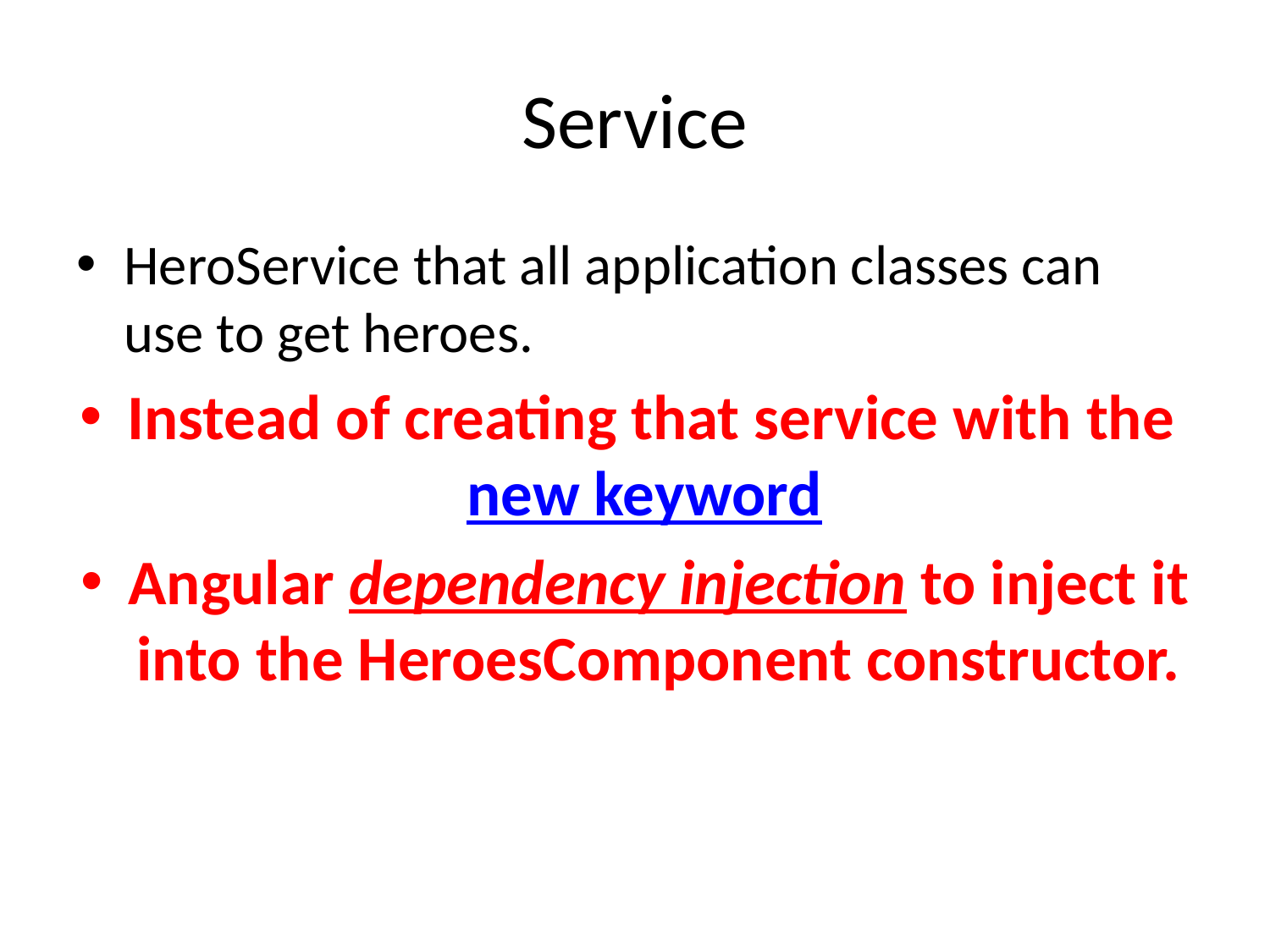

# Service
HeroService that all application classes can use to get heroes.
Instead of creating that service with the new keyword
Angular dependency injection to inject it into the HeroesComponent constructor.